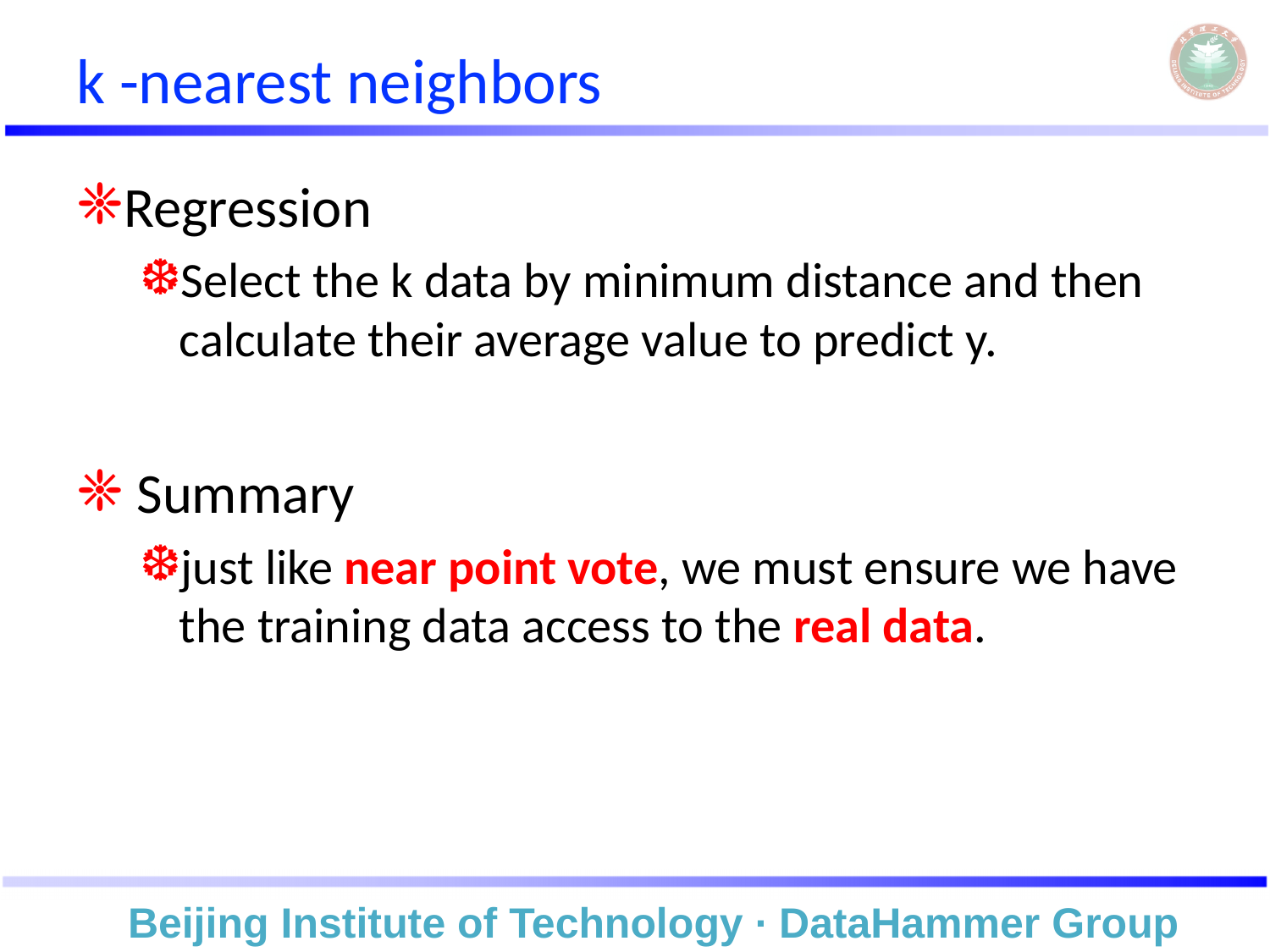

# k -nearest neighbors
Regression
Select the k data by minimum distance and then calculate their average value to predict y.

 Summary
just like near point vote, we must ensure we have the training data access to the real data.